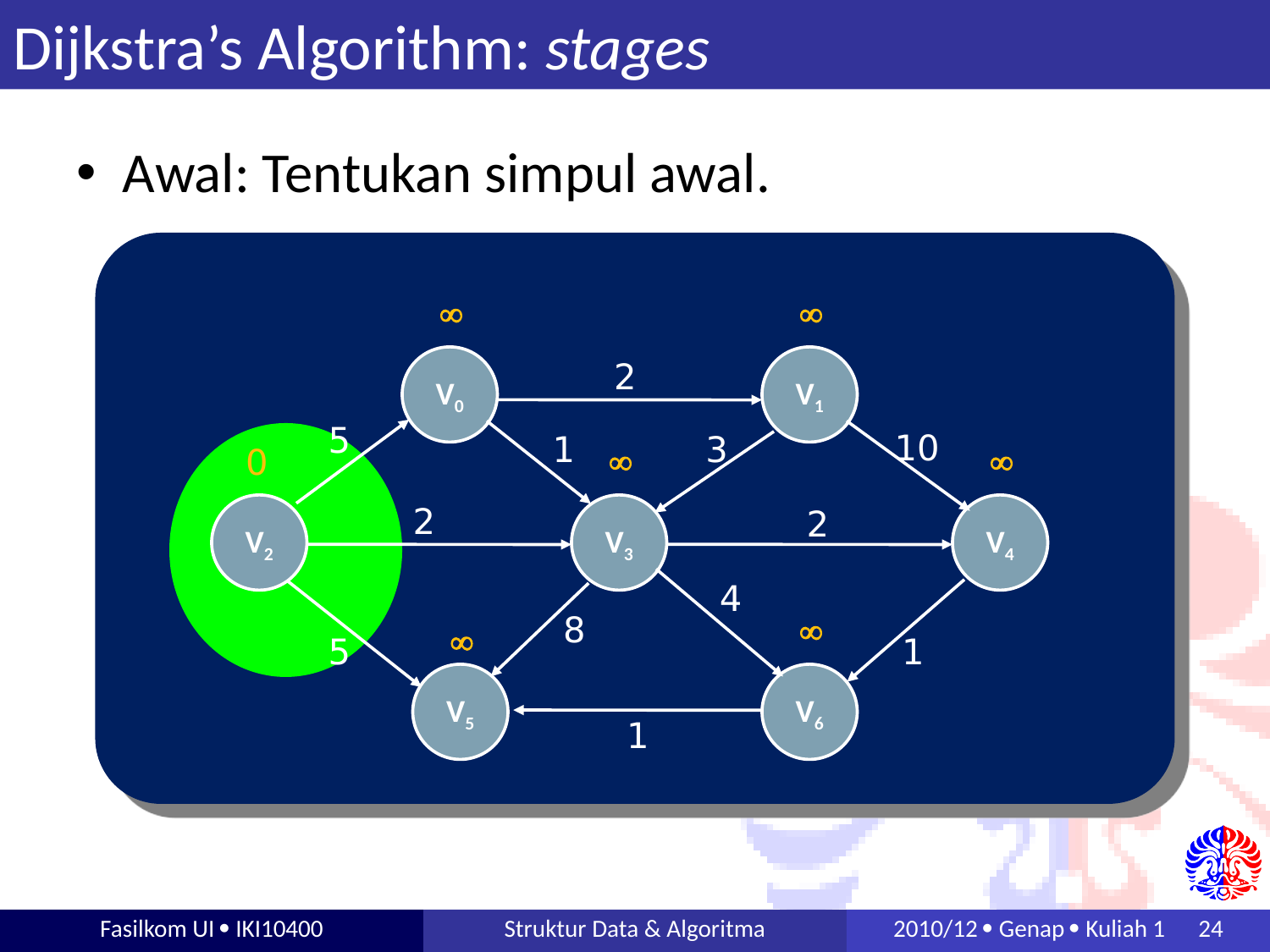

# Dijkstra’s Algorithm: stages
Awal: Tentukan simpul awal.

∞
∞
0
∞
∞
∞
∞
V0
V1
2

5
10

1
3

2
V2
V3
2
V4

4

8
5
1
V5
V6
1